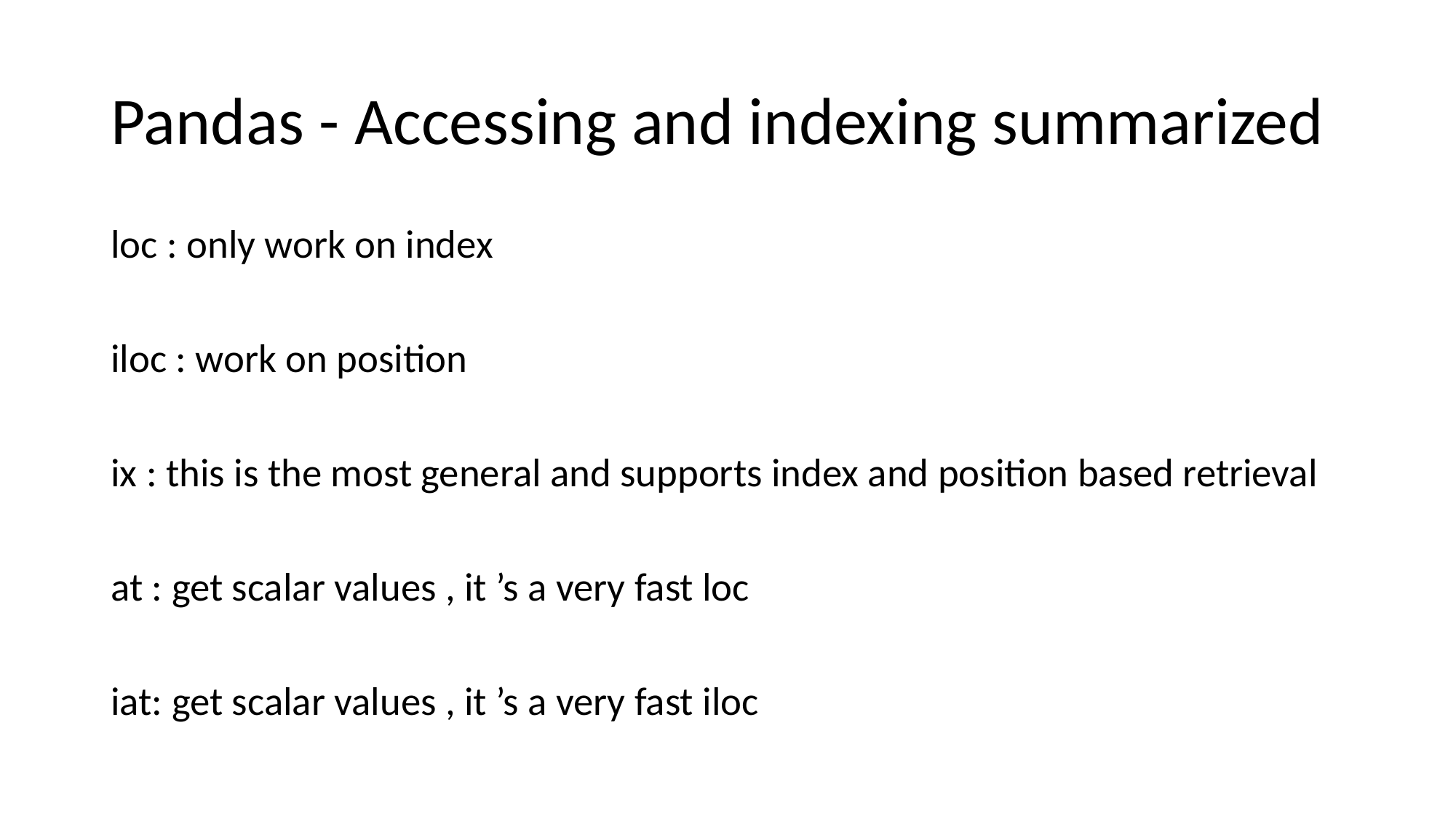

# Pandas - Accessing and indexing summarized
loc : only work on index

iloc : work on position

ix : this is the most general and supports index and position based retrieval

at : get scalar values , it ’s a very fast loc

iat: get scalar values , it ’s a very fast iloc